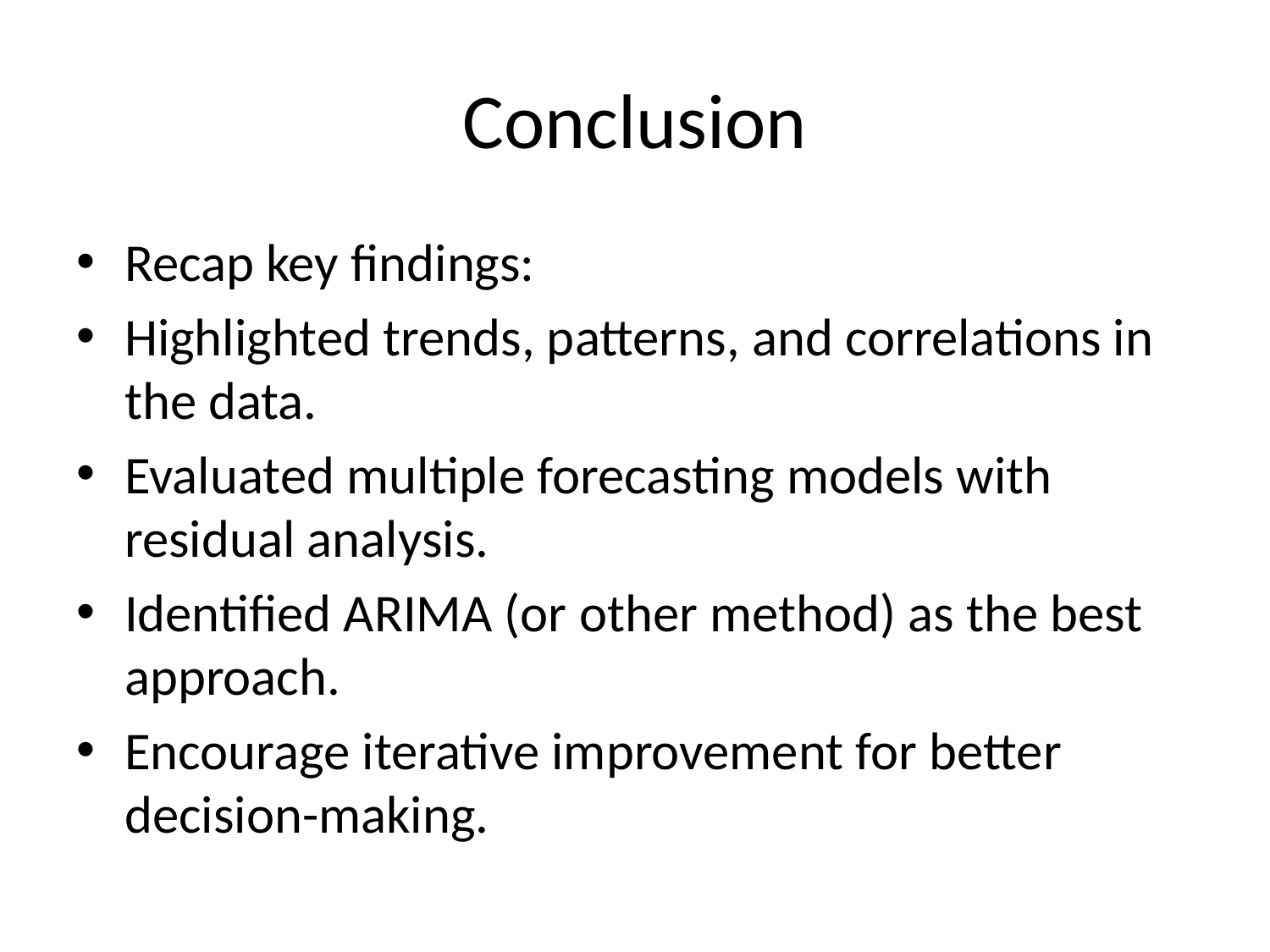

# Conclusion
Recap key findings:
Highlighted trends, patterns, and correlations in the data.
Evaluated multiple forecasting models with residual analysis.
Identified ARIMA (or other method) as the best approach.
Encourage iterative improvement for better decision-making.